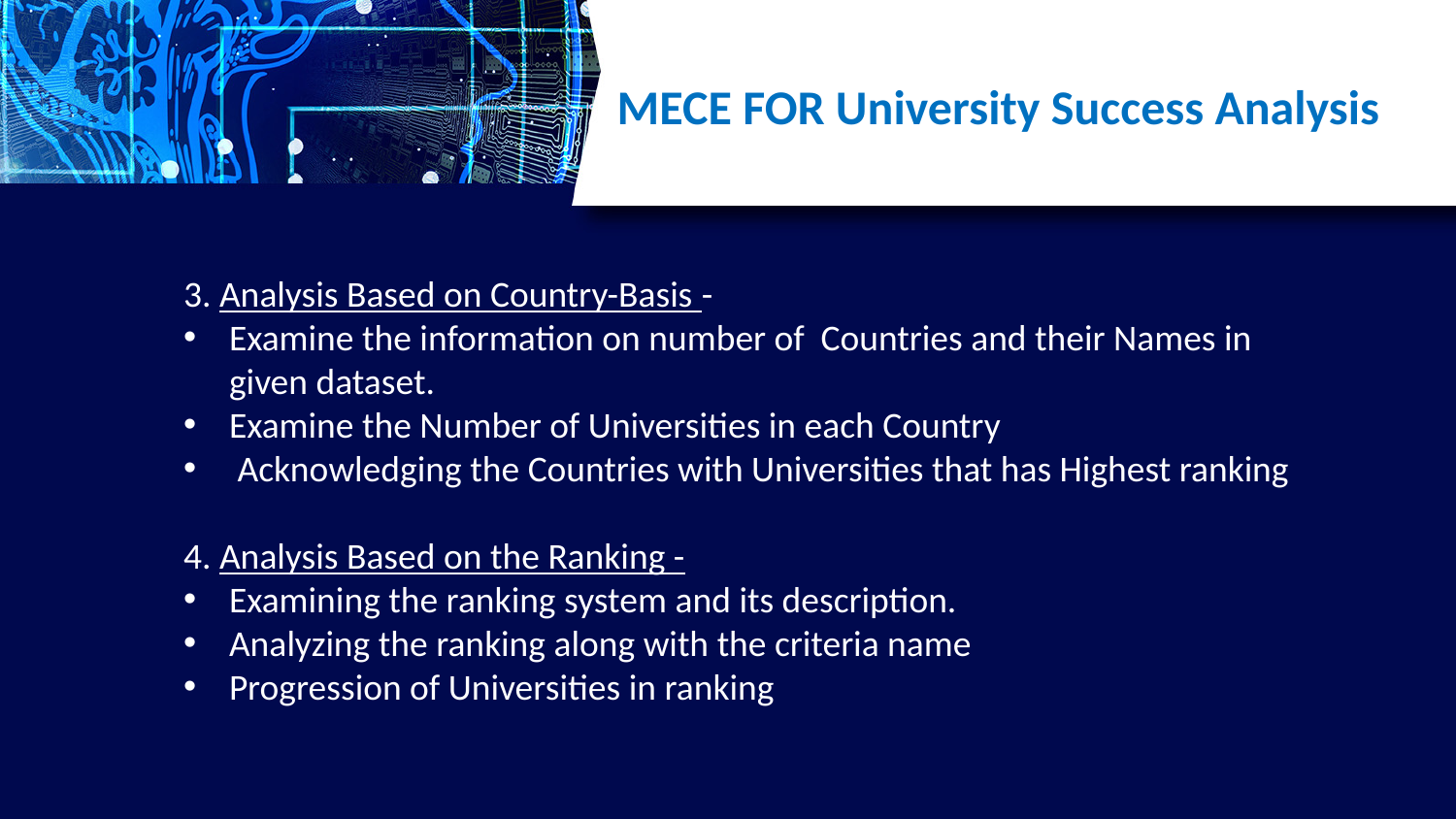

# MECE FOR University Success Analysis
3. Analysis Based on Country-Basis -
Examine the information on number of  Countries and their Names in given dataset.
Examine the Number of Universities in each Country
 Acknowledging the Countries with Universities that has Highest ranking

4. Analysis Based on the Ranking -
Examining the ranking system and its description.
Analyzing the ranking along with the criteria name
Progression of Universities in ranking